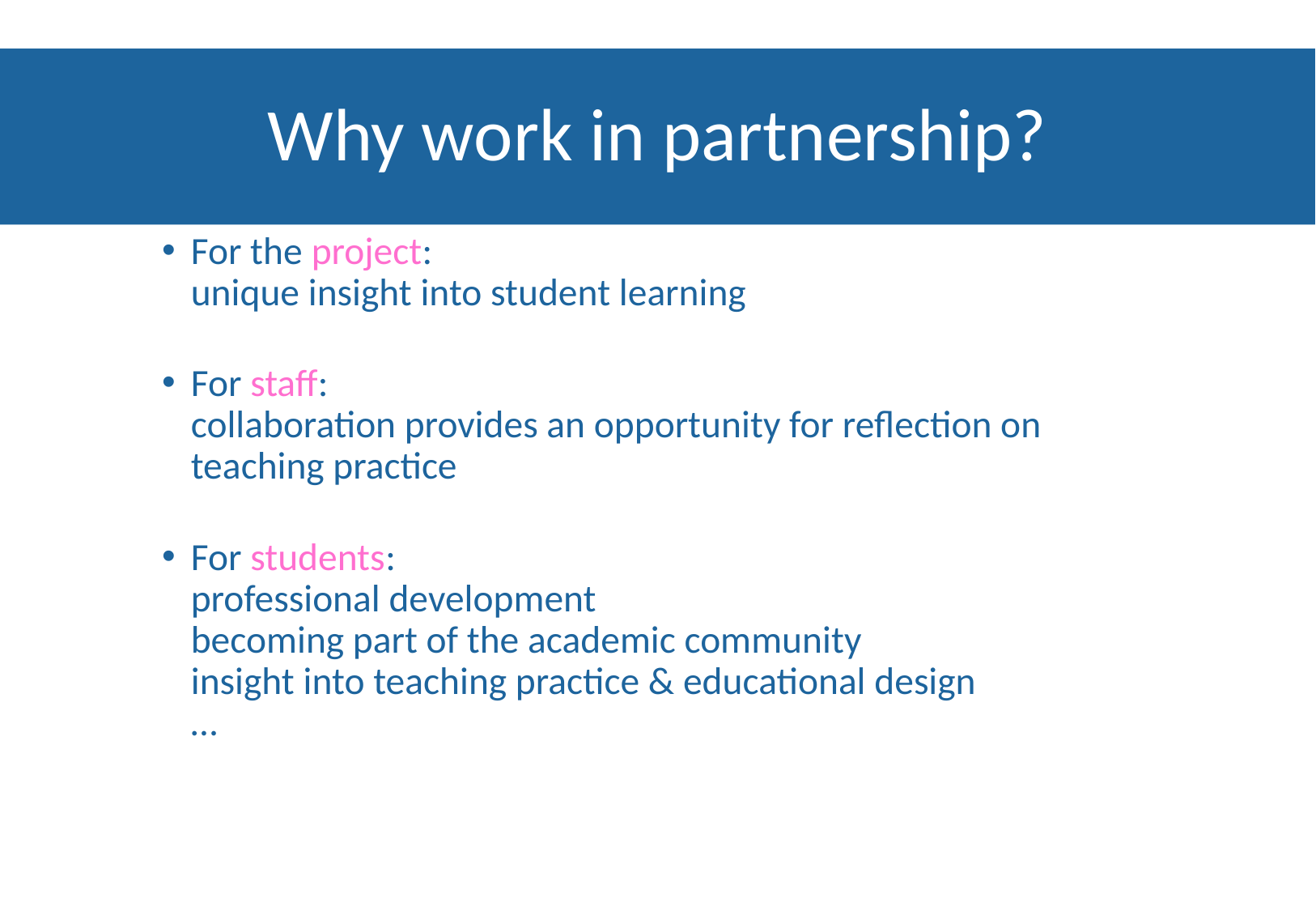

# Why work in partnership?
Partnership is beneficial to everyone:
For the project:
unique insight into student learning
For staff:
collaboration provides an opportunity for reflection on teaching practice
For students:
professional development
becoming part of the academic community
insight into teaching practice & educational design
…